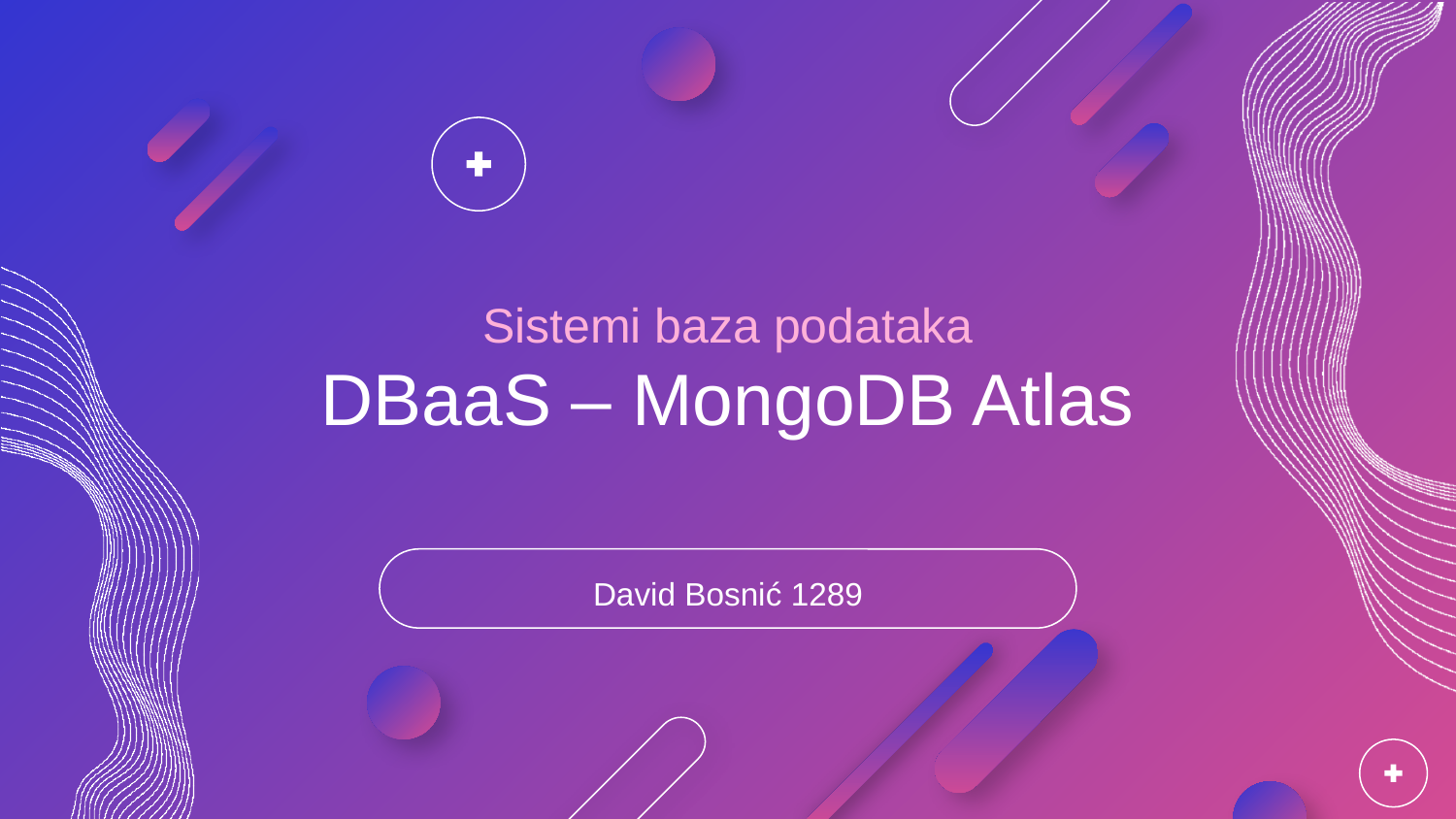

# Sistemi baza podataka DBaaS – MongoDB Atlas

David Bosnić 1289